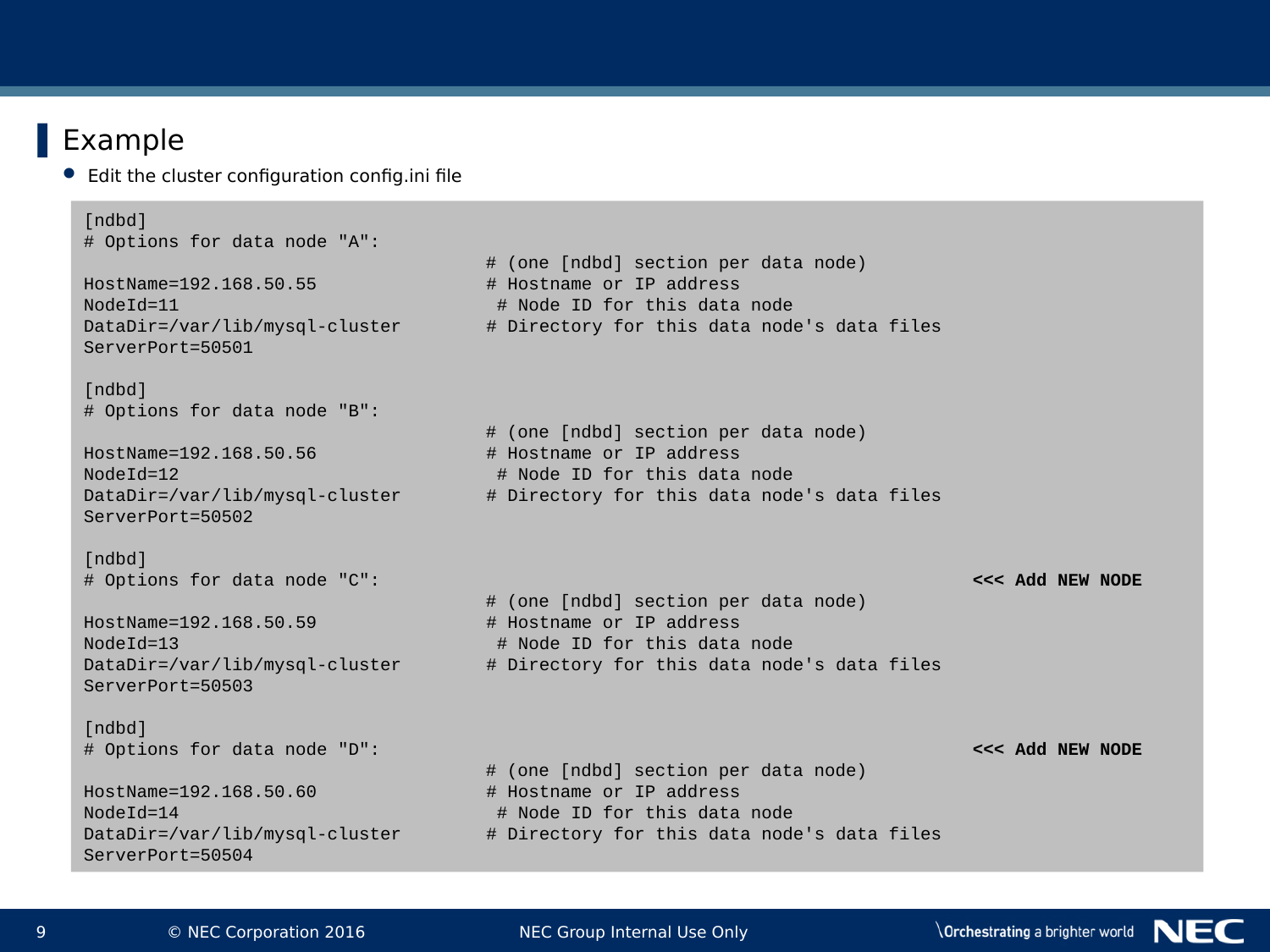

#
Example
Edit the cluster configuration config.ini file

[ndbd]
# Options for data node "A":
                                      # (one [ndbd] section per data node)
HostName=192.168.50.55                # Hostname or IP address
NodeId=11                              # Node ID for this data node
DataDir=/var/lib/mysql-cluster        # Directory for this data node's data files
ServerPort=50501

[ndbd]
# Options for data node "B":
                                      # (one [ndbd] section per data node)
HostName=192.168.50.56                # Hostname or IP address
NodeId=12                              # Node ID for this data node
DataDir=/var/lib/mysql-cluster        # Directory for this data node's data files
ServerPort=50502

[ndbd]
# Options for data node "C":                                                        <<< Add NEW NODE
                                      # (one [ndbd] section per data node)
HostName=192.168.50.59                # Hostname or IP address
NodeId=13                              # Node ID for this data node
DataDir=/var/lib/mysql-cluster        # Directory for this data node's data files
ServerPort=50503

[ndbd]
# Options for data node "D":                                                        <<< Add NEW NODE
                                      # (one [ndbd] section per data node)
HostName=192.168.50.60                # Hostname or IP address
NodeId=14                              # Node ID for this data node
DataDir=/var/lib/mysql-cluster        # Directory for this data node's data files
ServerPort=50504